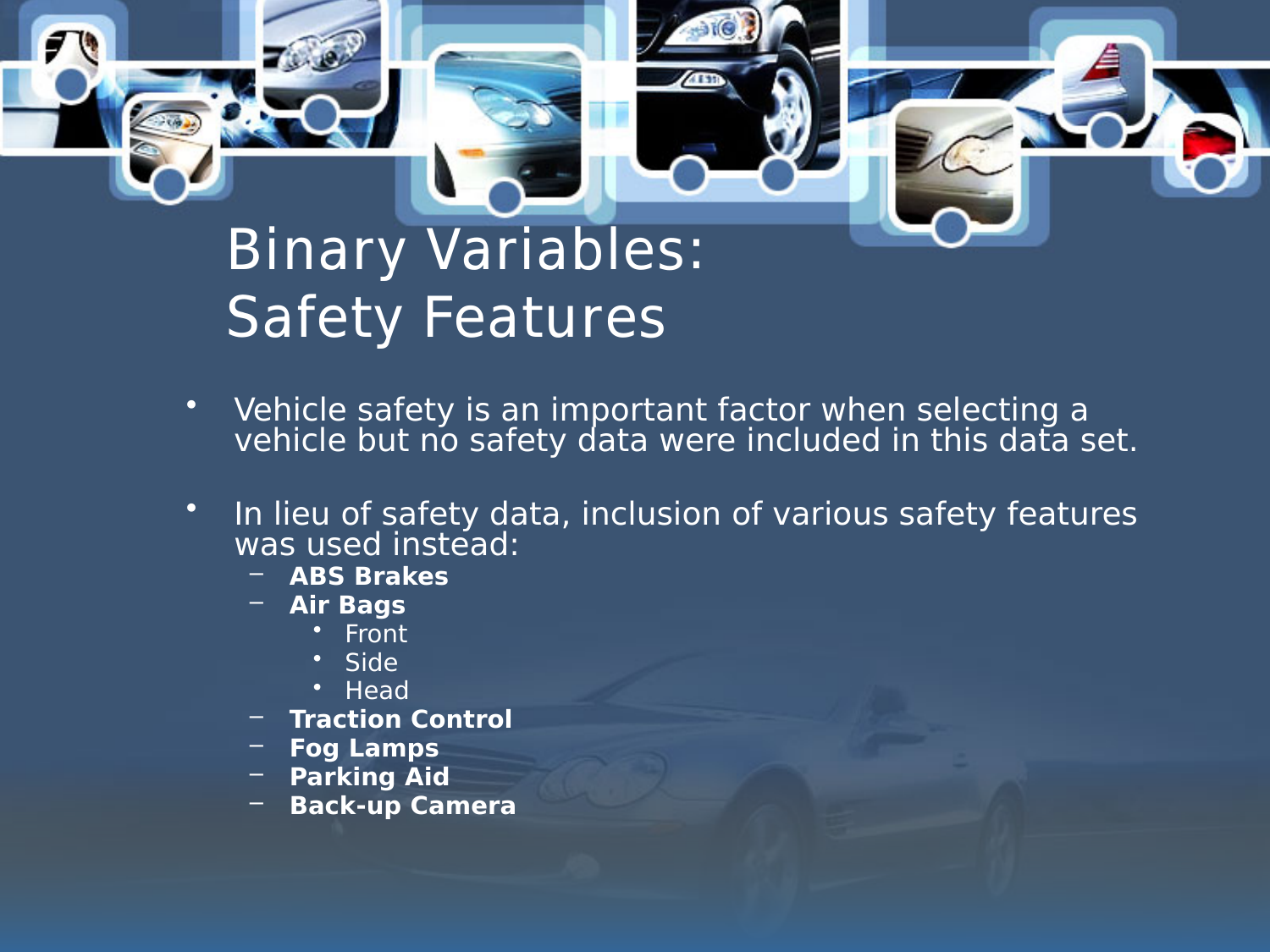

# Binary Variables: Safety Features

Vehicle safety is an important factor when selecting a vehicle but no safety data were included in this data set.

In lieu of safety data, inclusion of various safety features was used instead:
ABS Brakes
Air Bags
Front
Side
Head
Traction Control
Fog Lamps
Parking Aid
Back-up Camera